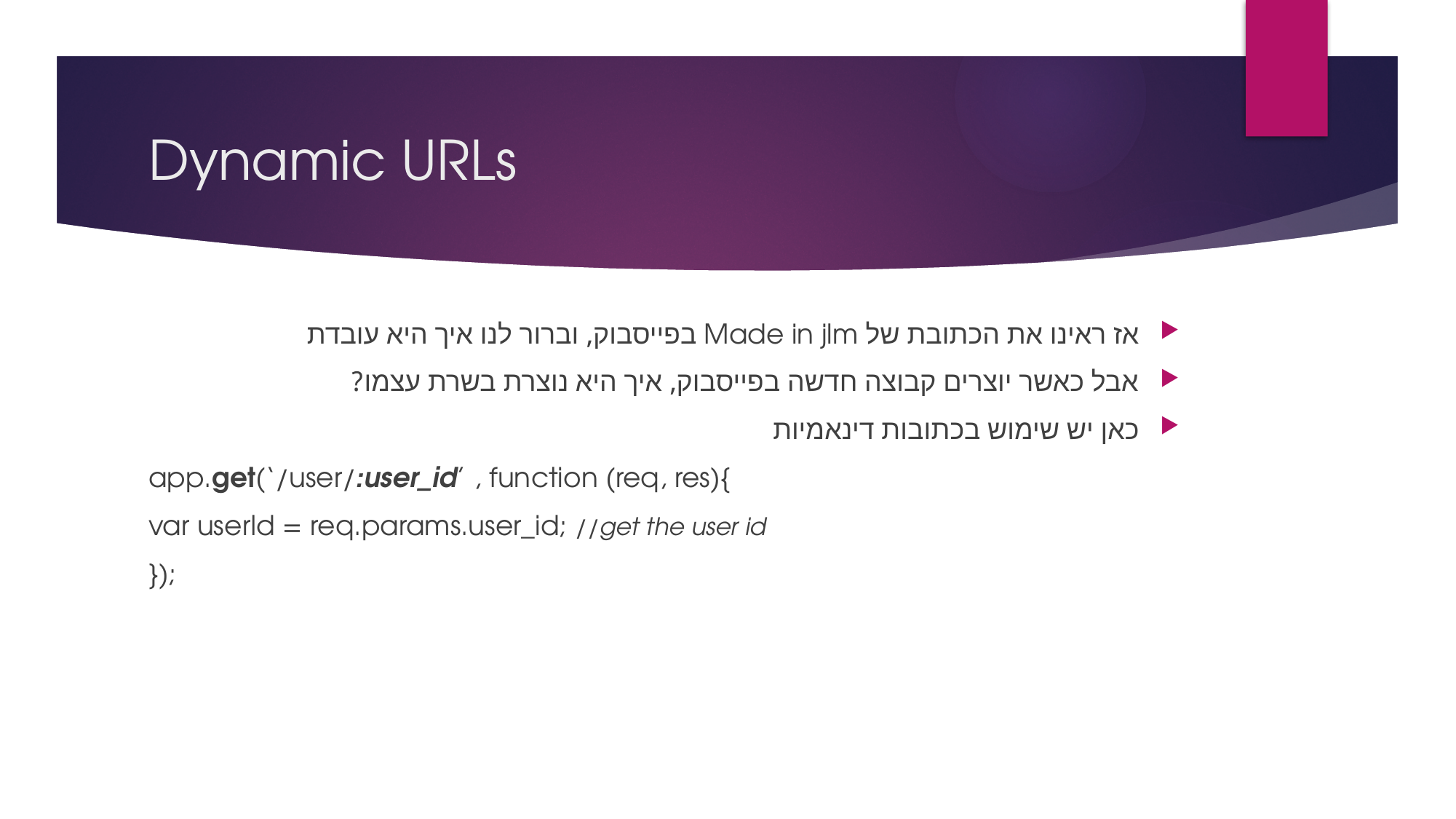

# Dynamic URLs
אז ראינו את הכתובת של Made in jlm בפייסבוק, וברור לנו איך היא עובדת
אבל כאשר יוצרים קבוצה חדשה בפייסבוק, איך היא נוצרת בשרת עצמו?
כאן יש שימוש בכתובות דינאמיות
app.get(‘/user/:user_id’ , function (req, res){
var userId = req.params.user_id; //get the user id
});